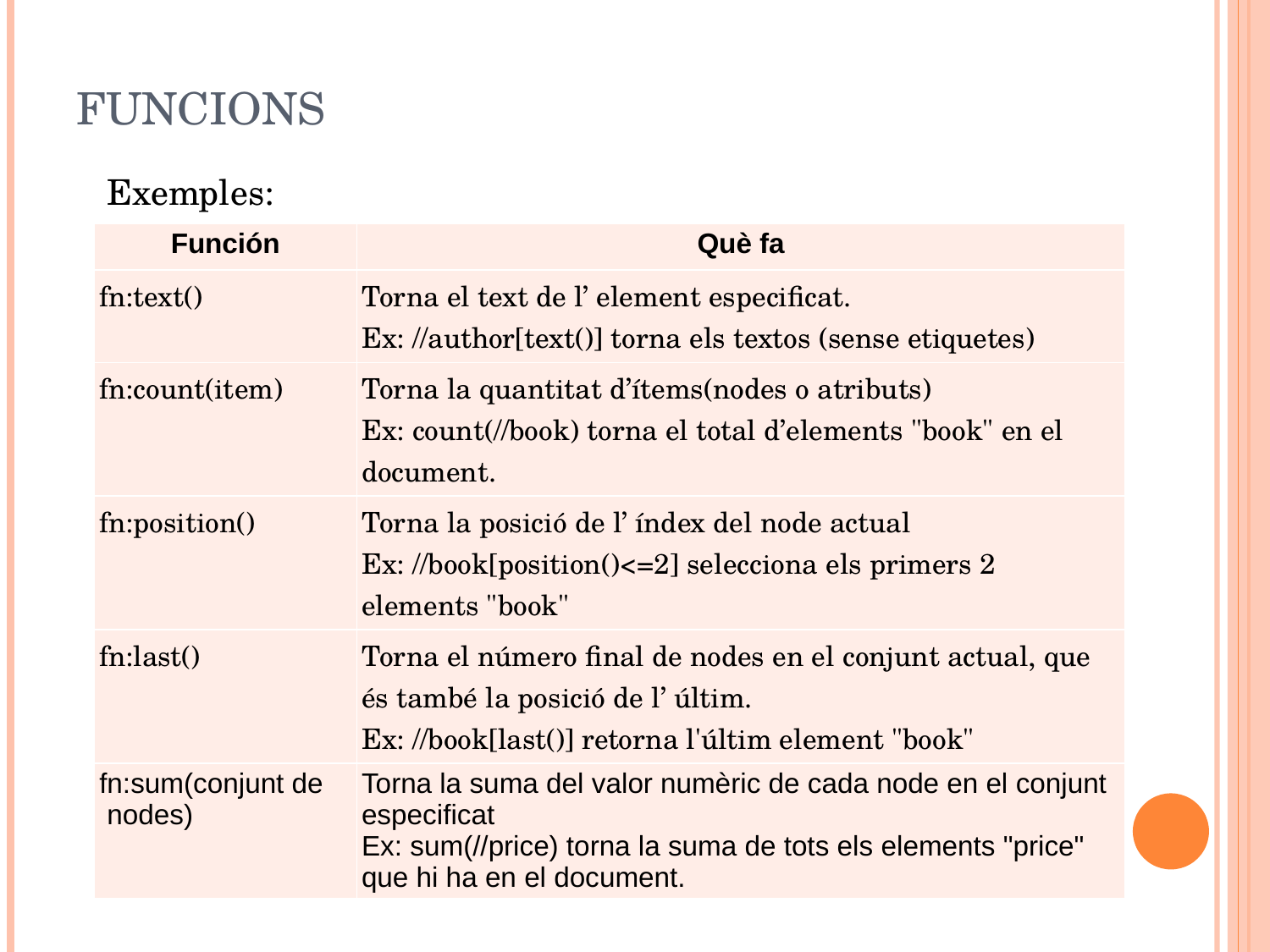

# Funcions
Exemples:

| Función | Què fa |
| --- | --- |
| fn:text() | Torna el text de l’ element especificat. Ex: //author[text()] torna els textos (sense etiquetes) |
| fn:count(item) | Torna la quantitat d’ítems(nodes o atributs) Ex: count(//book) torna el total d’elements "book" en el document. |
| fn:position() | Torna la posició de l’ índex del node actual Ex: //book[position()<=2] selecciona els primers 2 elements "book" |
| fn:last() | Torna el número final de nodes en el conjunt actual, que és també la posició de l’ últim. Ex: //book[last()] retorna l'últim element "book" |
| fn:sum(conjunt de nodes) | Torna la suma del valor numèric de cada node en el conjunt especificat Ex: sum(//price) torna la suma de tots els elements "price" que hi ha en el document. |